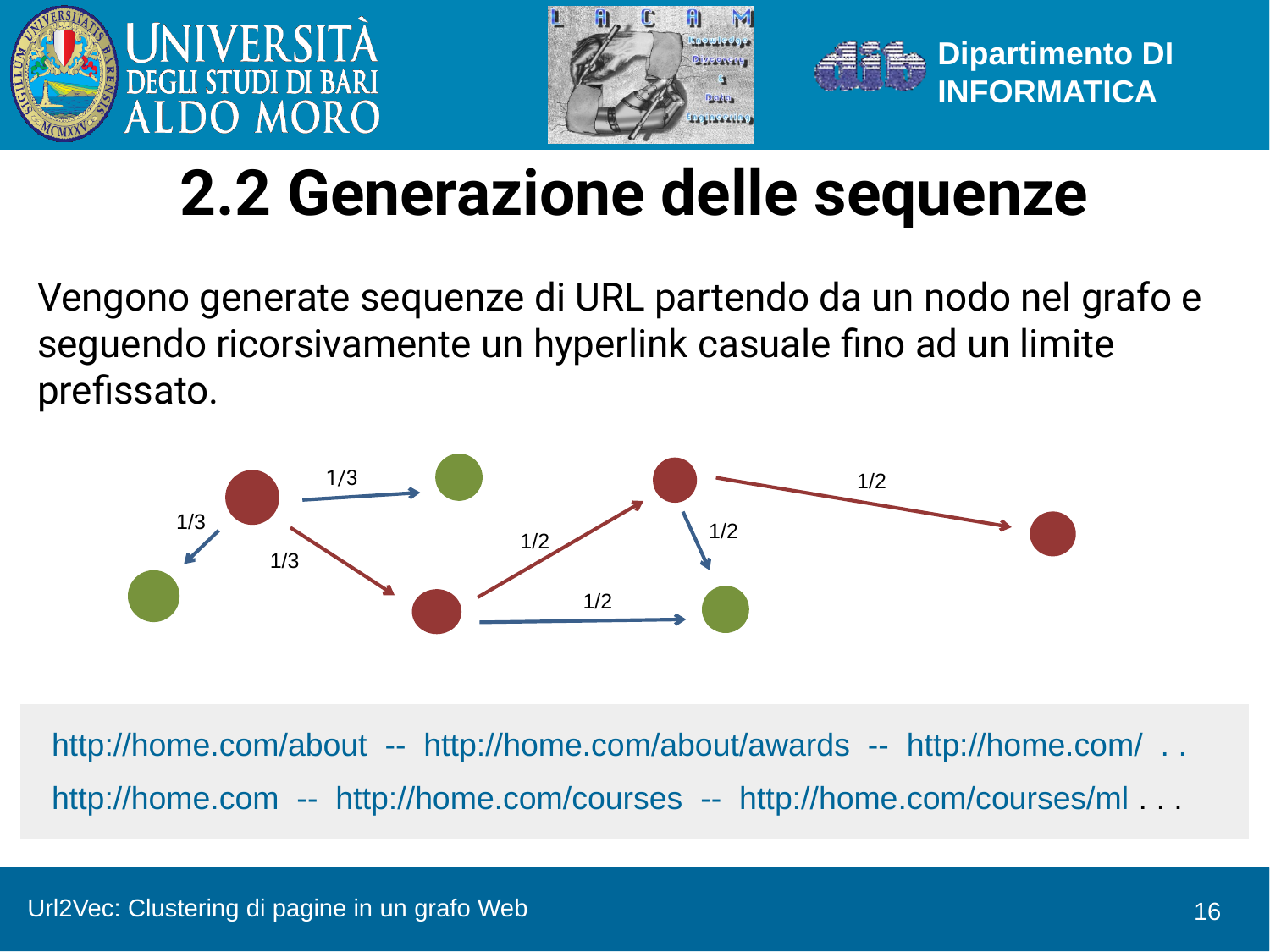

2.2 Generazione delle sequenze
Vengono generate sequenze di URL partendo da un nodo nel grafo e seguendo ricorsivamente un hyperlink casuale fino ad un limite prefissato.

1/3
1/2

1/3
1/2

1/2
1/3

1/2

http://home.com/about  --  http://home.com/about/awards  --  http://home.com/  . .
http://home.com  --  http://home.com/courses  --  http://home.com/courses/ml . . .
Url2Vec: Clustering di pagine in un grafo Web
16